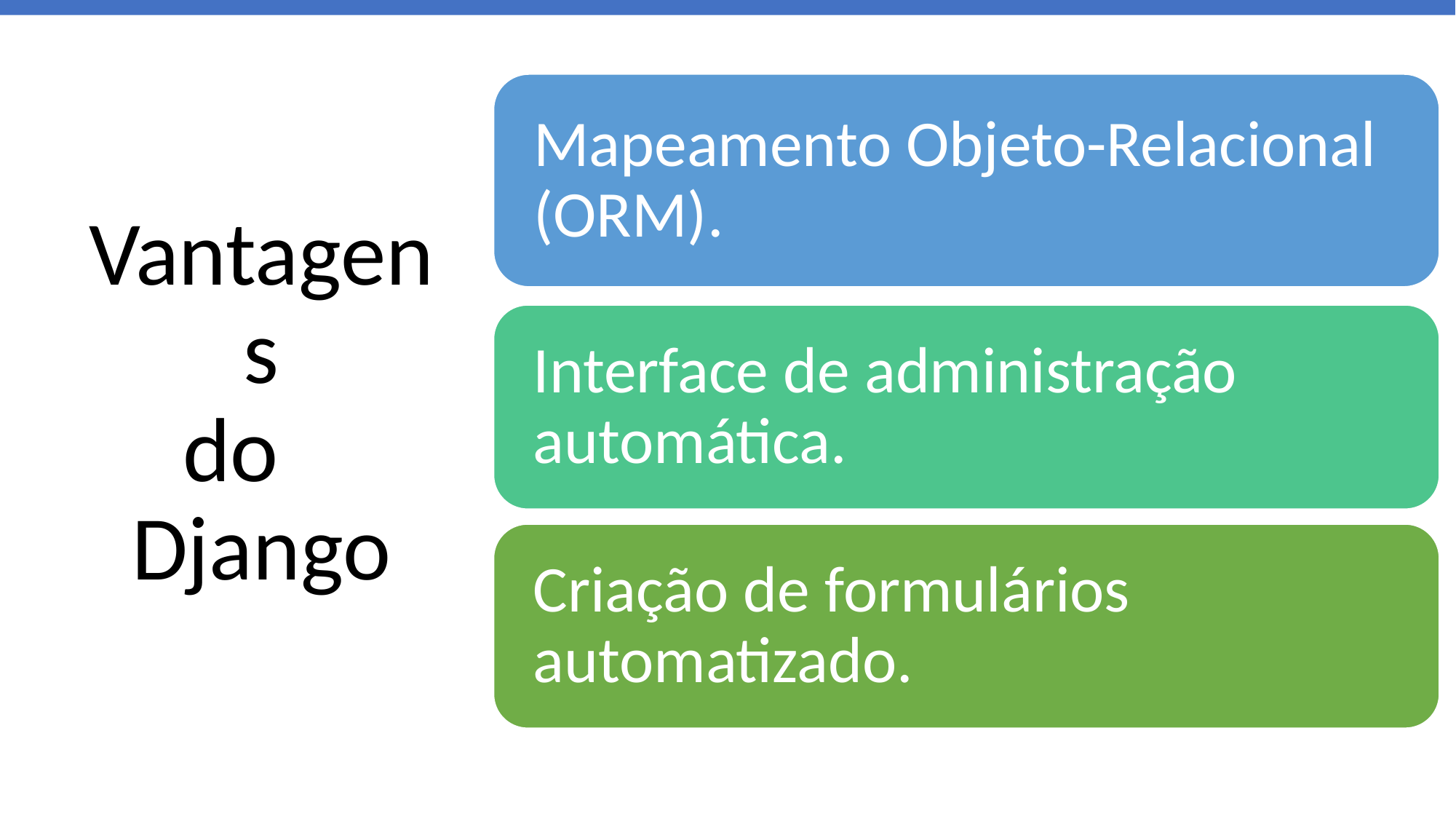

# Vantagens do    Django
Mapeamento Objeto-Relacional (ORM).
Interface de administração automática.
Criação de formulários automatizado.